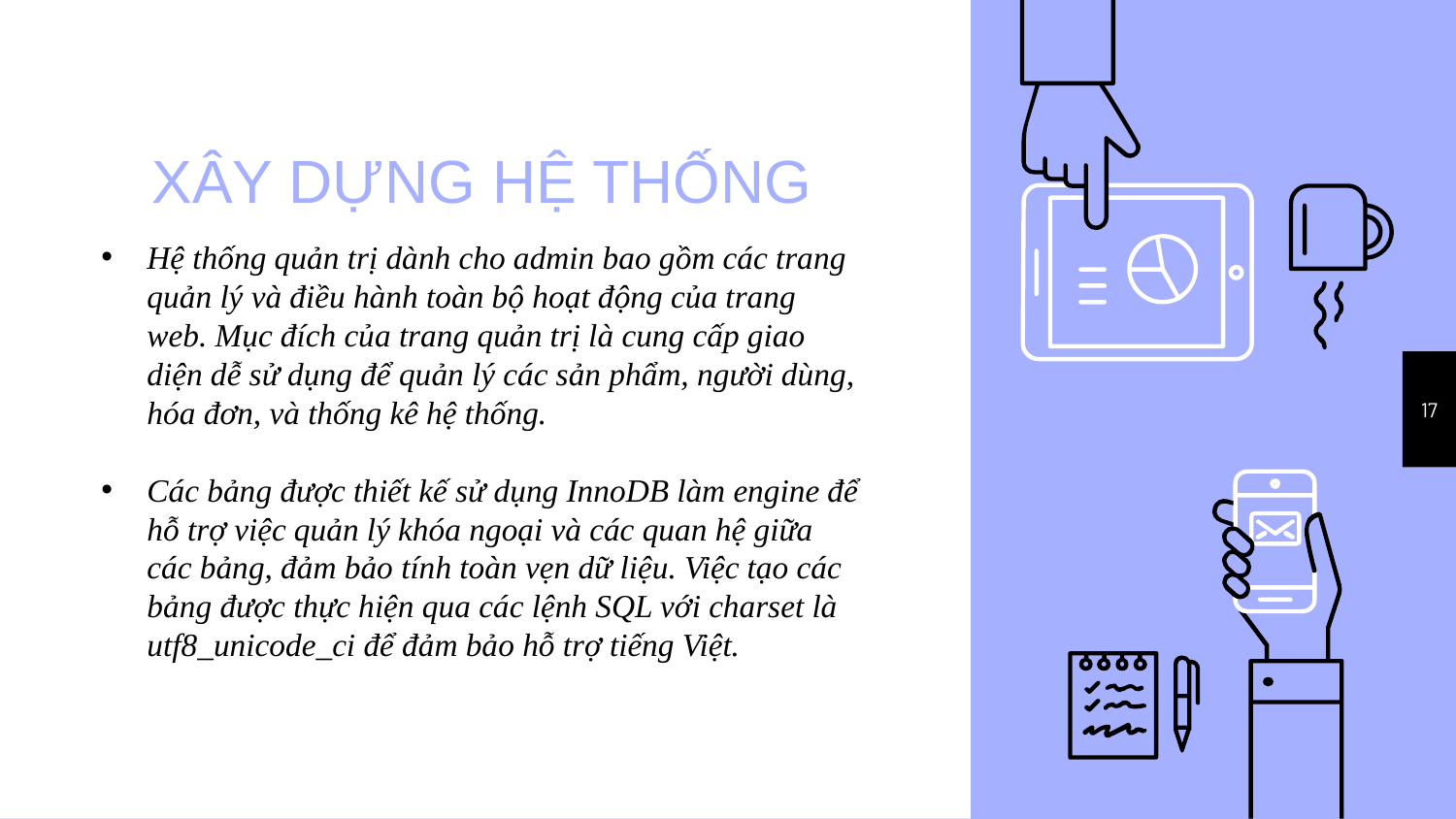

# XÂY DỰNG HỆ THỐNG
Hệ thống quản trị dành cho admin bao gồm các trang quản lý và điều hành toàn bộ hoạt động của trang web. Mục đích của trang quản trị là cung cấp giao diện dễ sử dụng để quản lý các sản phẩm, người dùng, hóa đơn, và thống kê hệ thống.

Các bảng được thiết kế sử dụng InnoDB làm engine để hỗ trợ việc quản lý khóa ngoại và các quan hệ giữa các bảng, đảm bảo tính toàn vẹn dữ liệu. Việc tạo các bảng được thực hiện qua các lệnh SQL với charset là utf8_unicode_ci để đảm bảo hỗ trợ tiếng Việt.

17